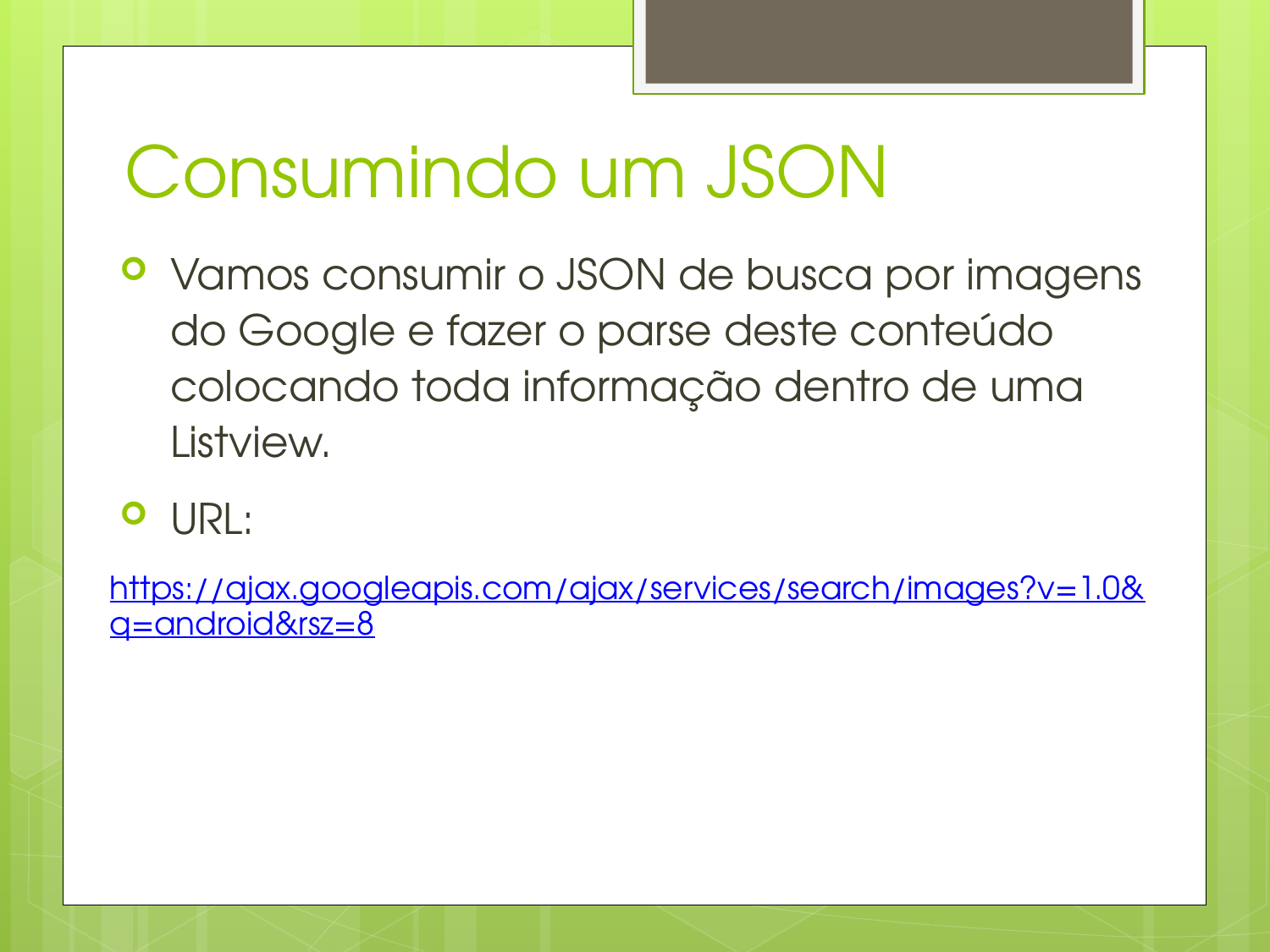

Consumindo um JSON
Vamos consumir o JSON de busca por imagens do Google e fazer o parse deste conteúdo colocando toda informação dentro de uma Listview.
URL:
https://ajax.googleapis.com/ajax/services/search/images?v=1.0&q=android&rsz=8